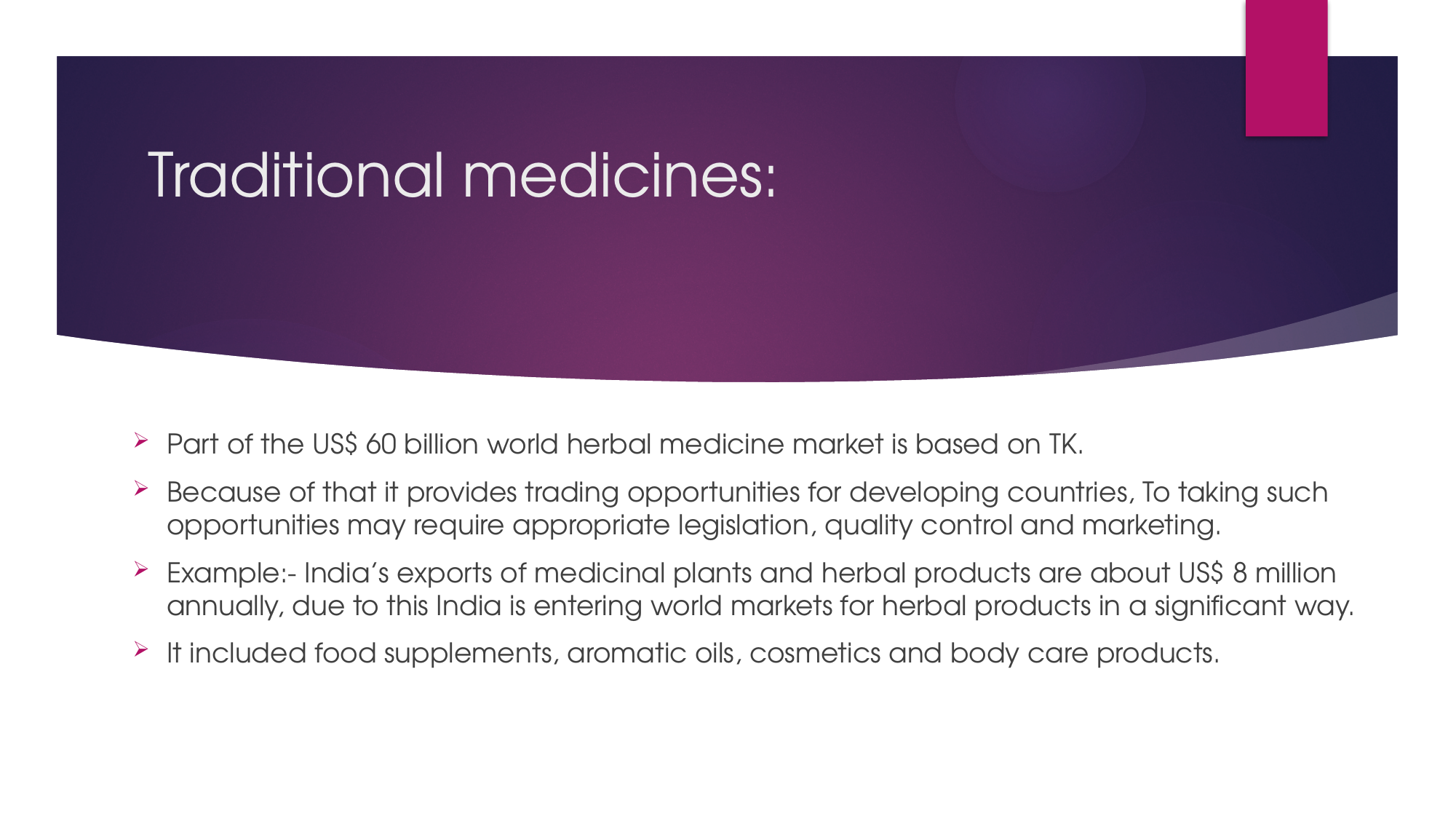

# Traditional medicines:
Part of the US$ 60 billion world herbal medicine market is based on TK.
Because of that it provides trading opportunities for developing countries, To taking such opportunities may require appropriate legislation, quality control and marketing.
Example:- India’s exports of medicinal plants and herbal products are about US$ 8 million annually, due to this India is entering world markets for herbal products in a significant way.
It included food supplements, aromatic oils, cosmetics and body care products.